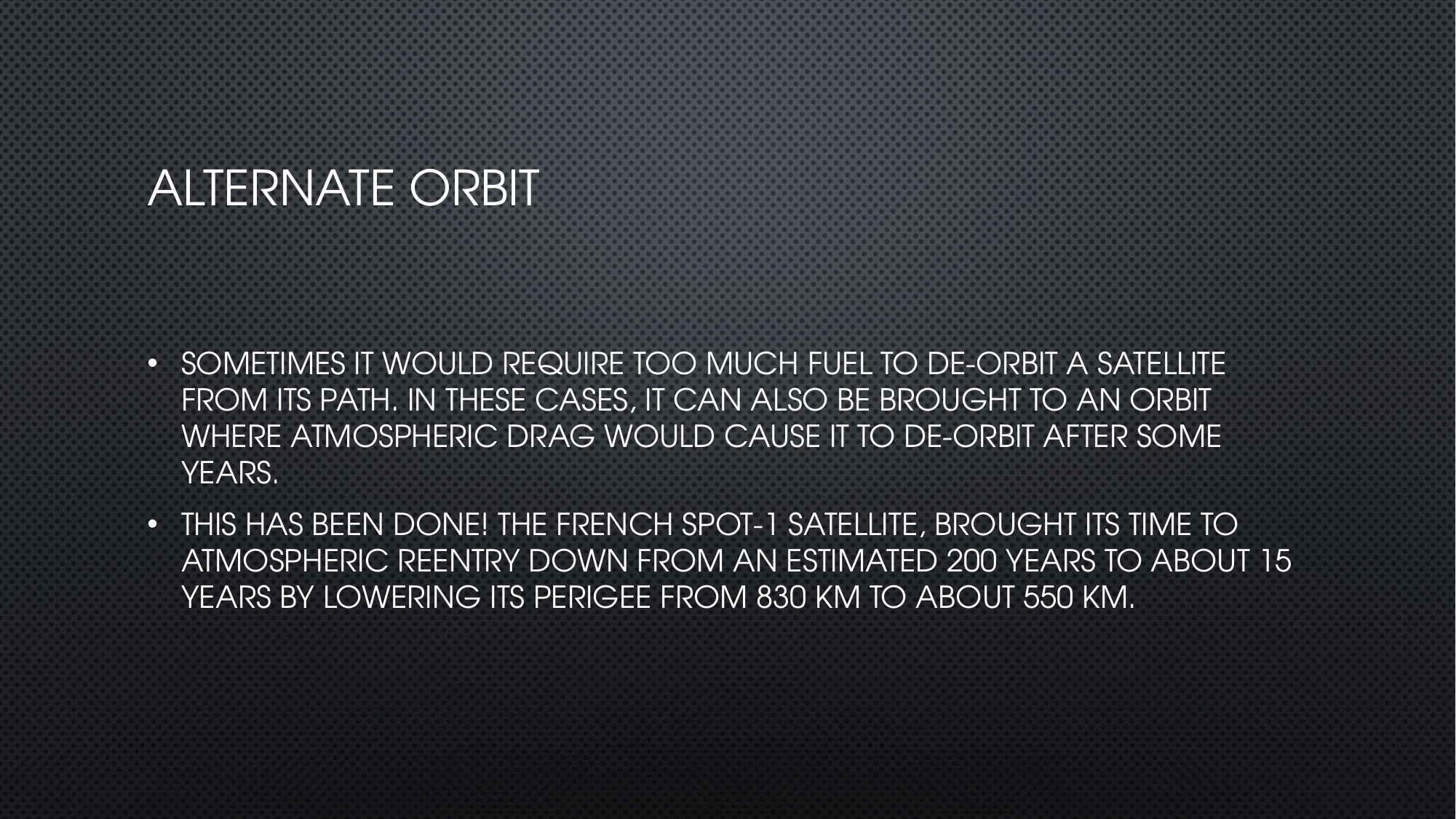

# Alternate Orbit
Sometimes it would require too much fuel to de-orbit a satellite from its path. In these cases, it can also be brought to an orbit where atmospheric drag would cause it to de-orbit after some years.
This has been done! The French Spot-1 satellite, brought its time to atmospheric reentry down from an estimated 200 years to about 15 years by lowering its perigee from 830 km to about 550 km.